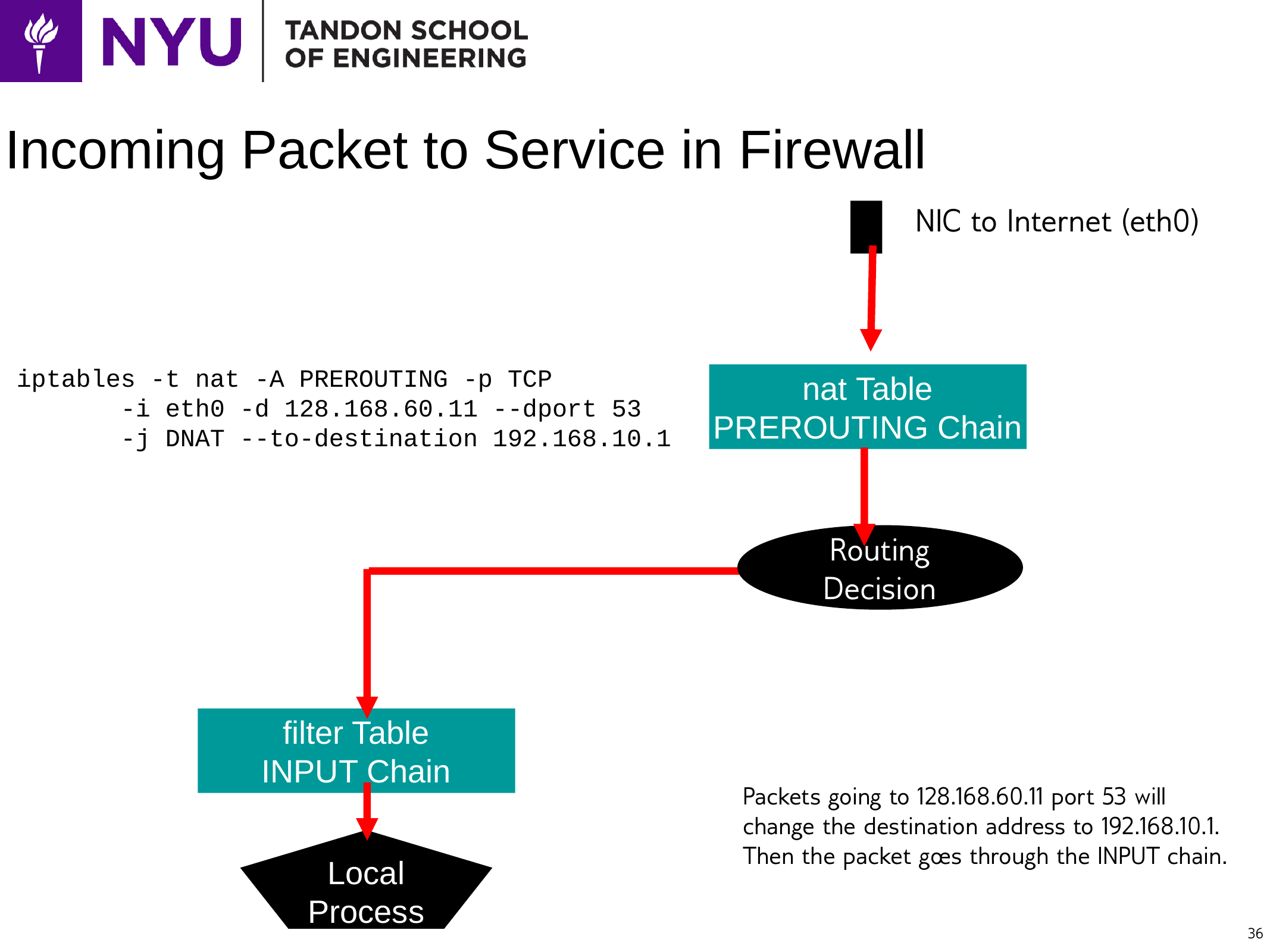

# Incoming Packet to Service in Firewall
NIC to Internet (eth0)

iptables -t nat -A PREROUTING -p TCP
       -i eth0 -d 128.168.60.11 --dport 53
       -j DNAT --to-destination 192.168.10.1
nat Table
PREROUTING Chain

Routing
Decision

filter Table
INPUT Chain
Packets going to 128.168.60.11 port 53 will change the destination address to 192.168.10.1. Then the packet goes through the INPUT chain.

Local
Process
36